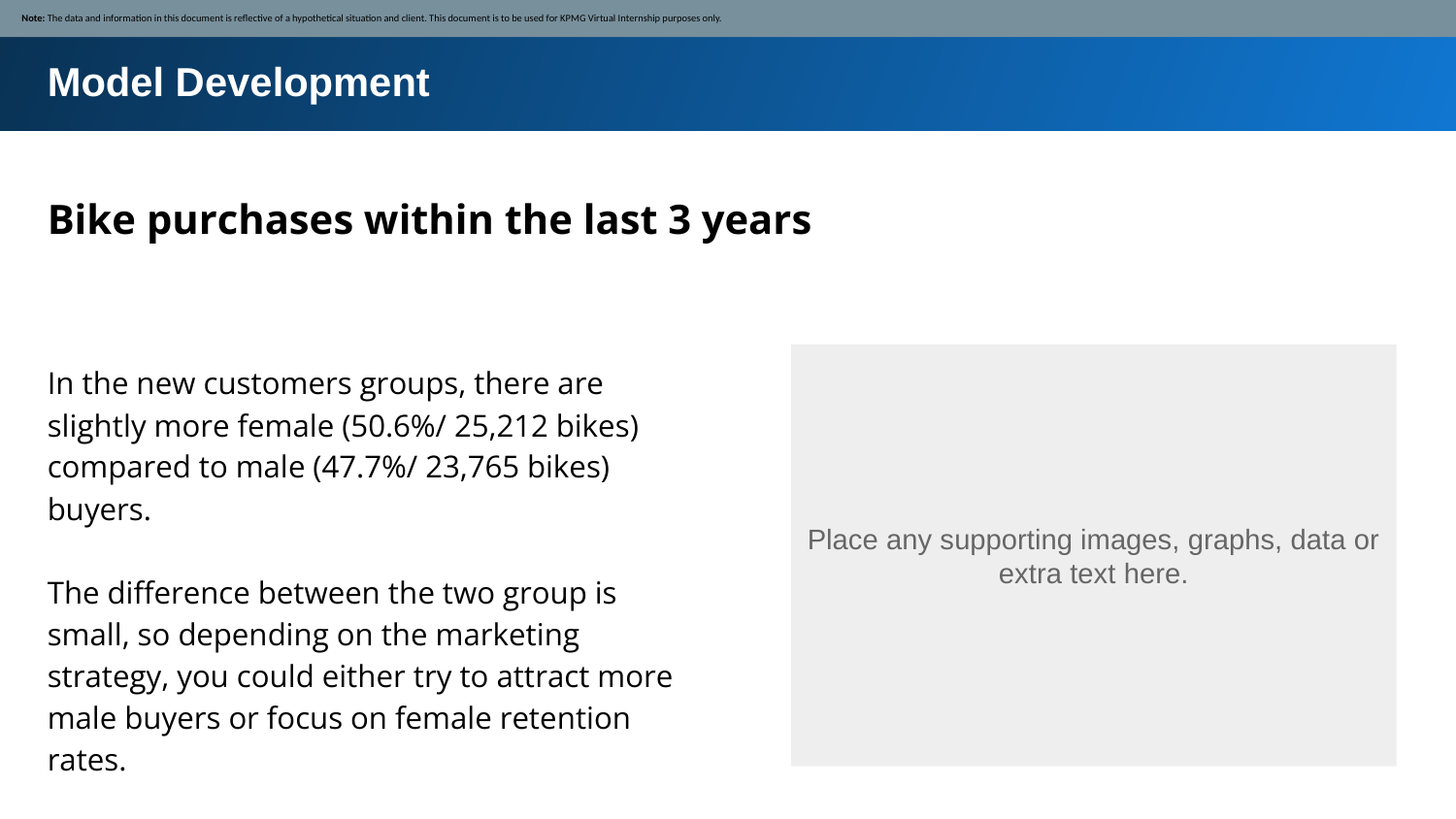

Note: The data and information in this document is reflective of a hypothetical situation and client. This document is to be used for KPMG Virtual Internship purposes only.
Model Development
Bike purchases within the last 3 years
In the new customers groups, there are slightly more female (50.6%/ 25,212 bikes) compared to male (47.7%/ 23,765 bikes) buyers.

The difference between the two group is small, so depending on the marketing strategy, you could either try to attract more male buyers or focus on female retention rates.

Place any supporting images, graphs, data or extra text here.